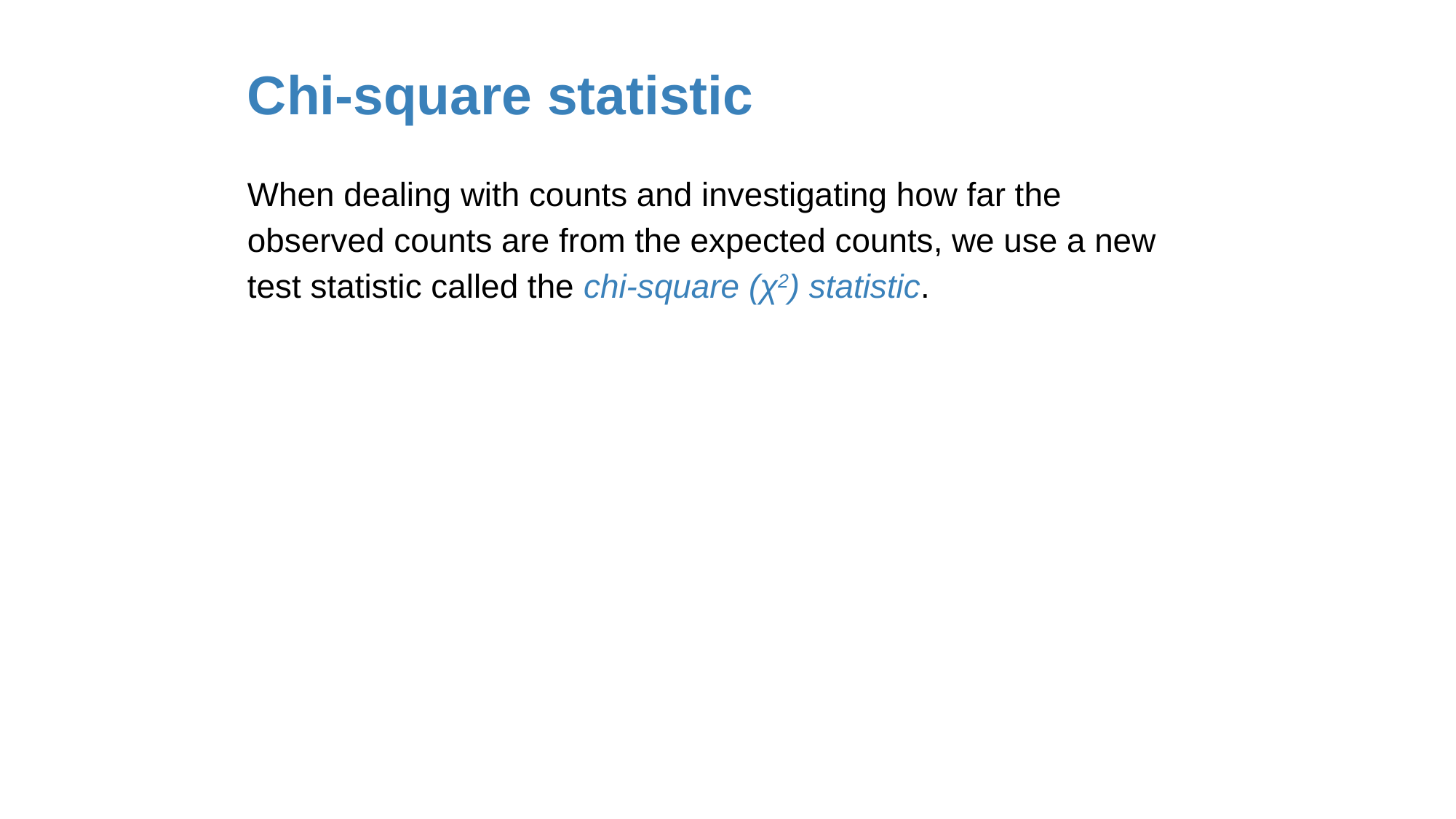

# Chi-square statistic
When dealing with counts and investigating how far the observed counts are from the expected counts, we use a new test statistic called the chi-square (χ2) statistic.